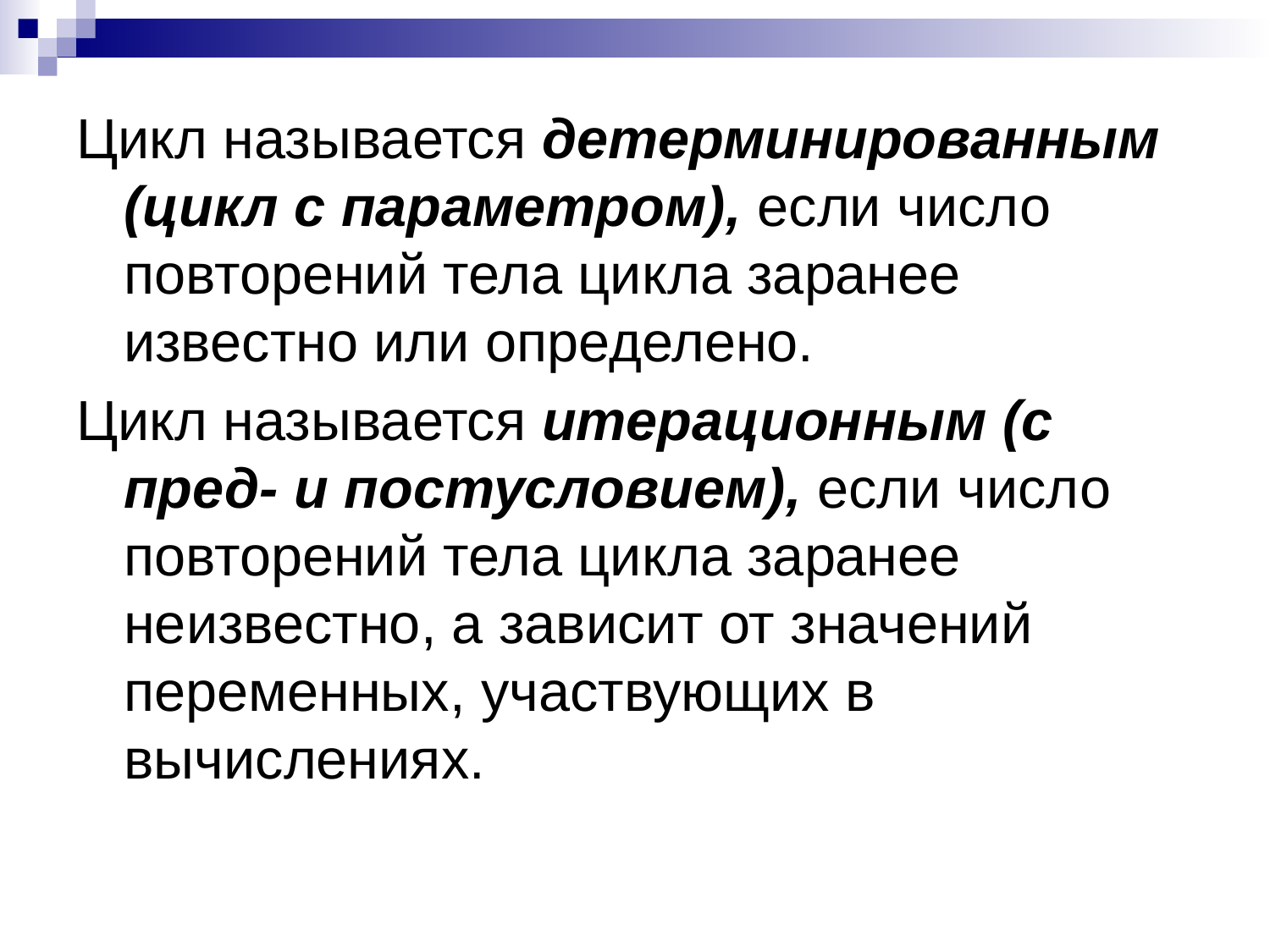

Цикл называется детерминированным (цикл с параметром), если число повторений тела цикла заранее известно или определено.
Цикл называется итерационным (с пред- и постусловием), если число повторений тела цикла заранее неизвестно, а зависит от значений переменных, участвующих в вычислениях.